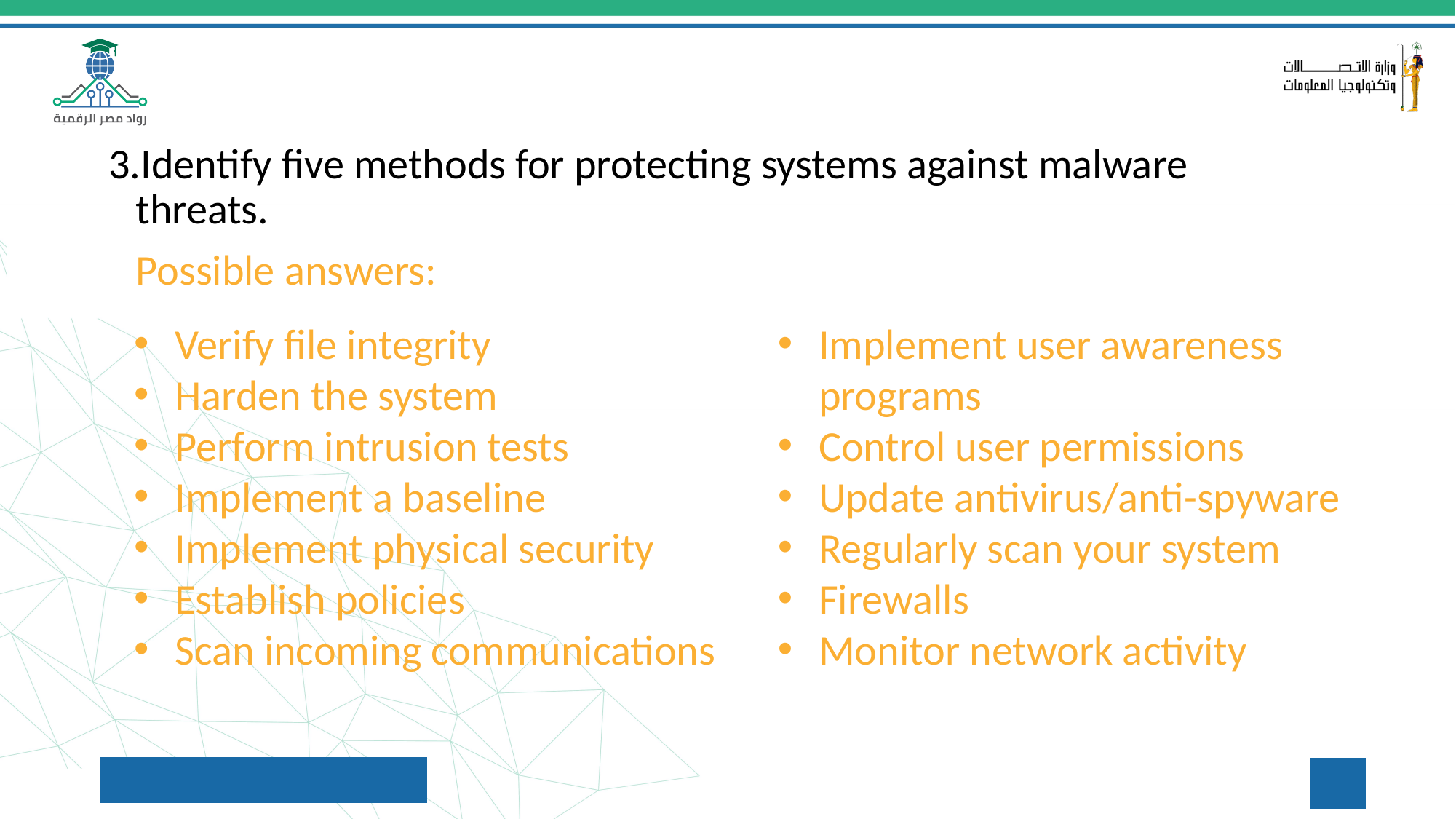

Identify five methods for protecting systems against malware threats.
Possible answers:
Implement user awareness
programs
Control user permissions
Update antivirus/anti-spyware
Regularly scan your system
Firewalls
Monitor network activity
Verify file integrity
Harden the system
Perform intrusion tests
Implement a baseline
Implement physical security
Establish policies
Scan incoming communications